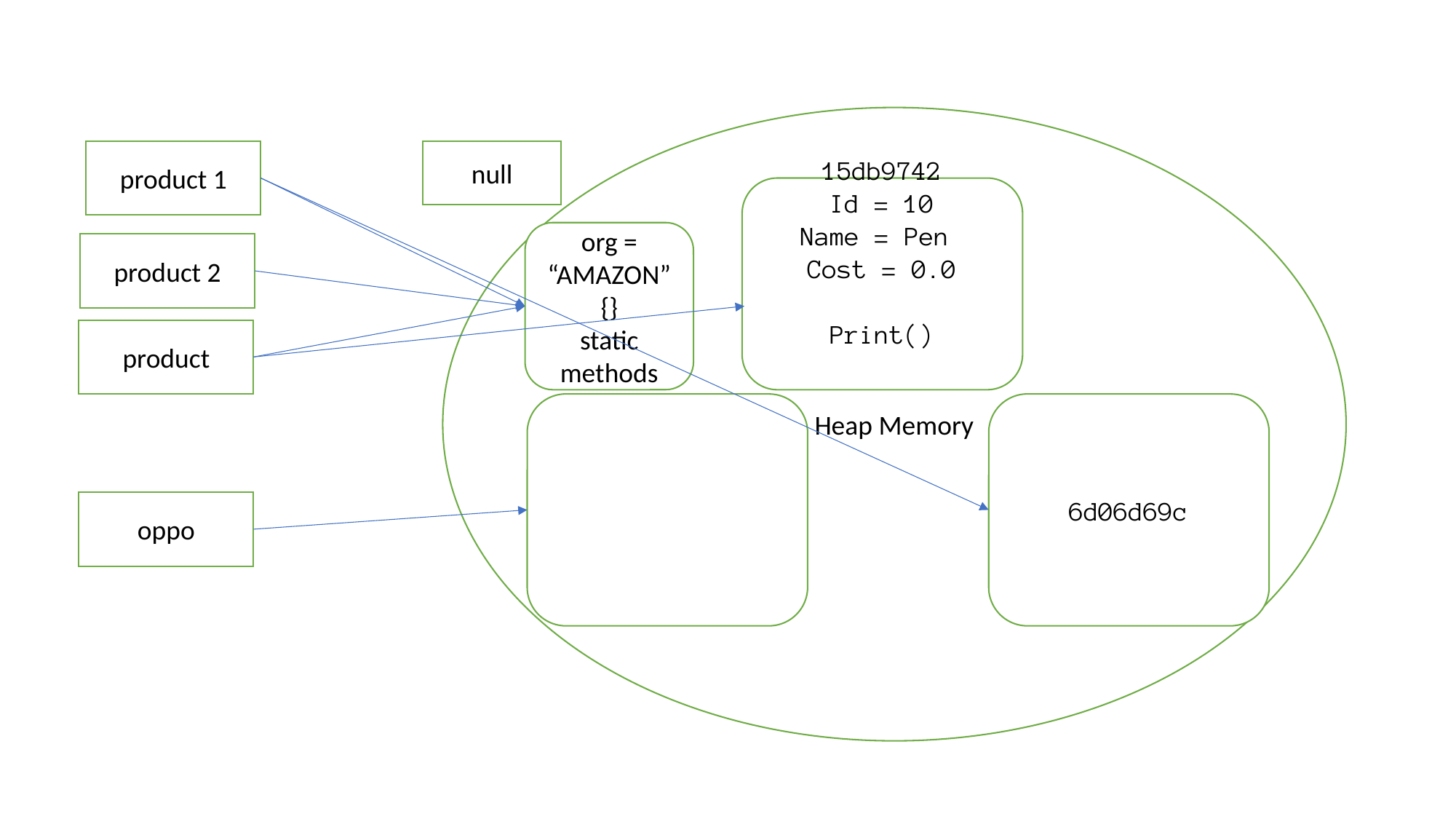

Heap Memory
product 1
null
15db9742
Id = 10
Name = Pen
Cost = 0.0

Print()

org = “AMAZON”
{}
static methods
product 2
product
6d06d69c

oppo